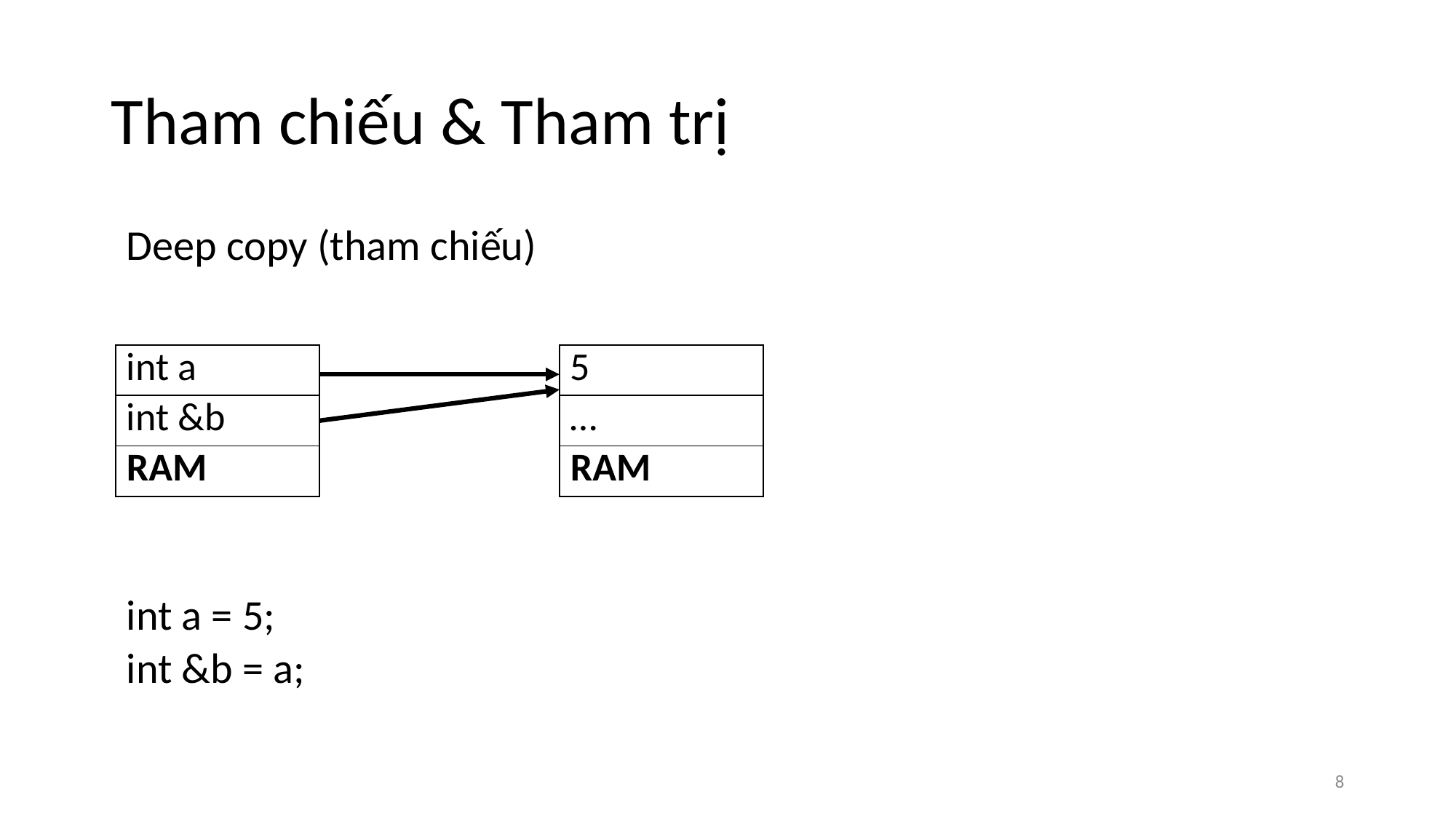

# Tham chiếu & Tham trị
Deep copy (tham chiếu)
| int a |
| --- |
| int &b |
| RAM |
| 5 |
| --- |
| … |
| RAM |
int a = 5;
int &b = a;
8